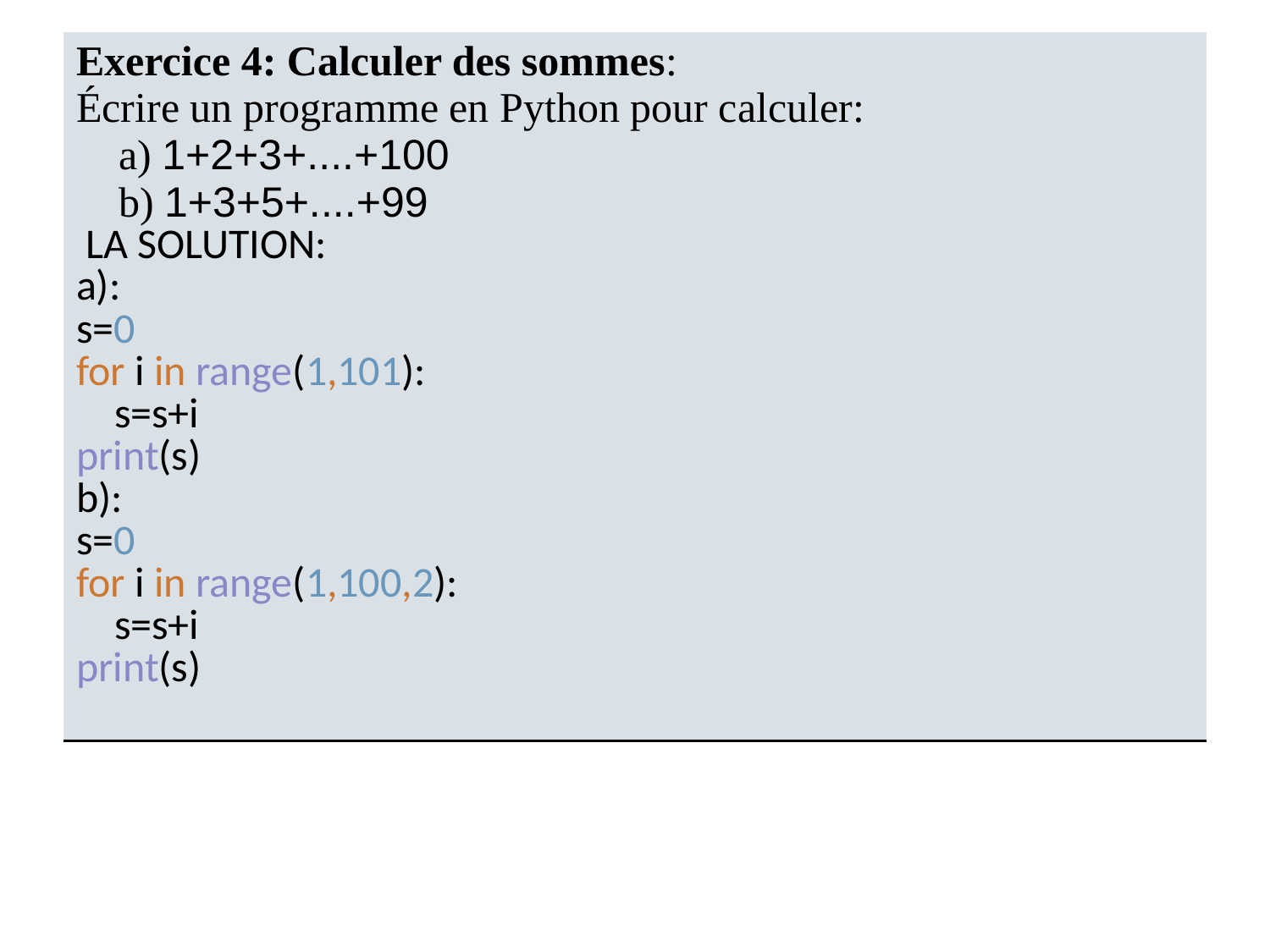

| Exercice 4: Calculer des sommes: Écrire un programme en Python pour calculer:     a) 1+2+3+....+100     b) 1+3+5+....+99 LA SOLUTION: a): s=0 for i in range(1,101): s=s+i print(s) b): s=0 for i in range(1,100,2): s=s+i print(s) |
| --- |